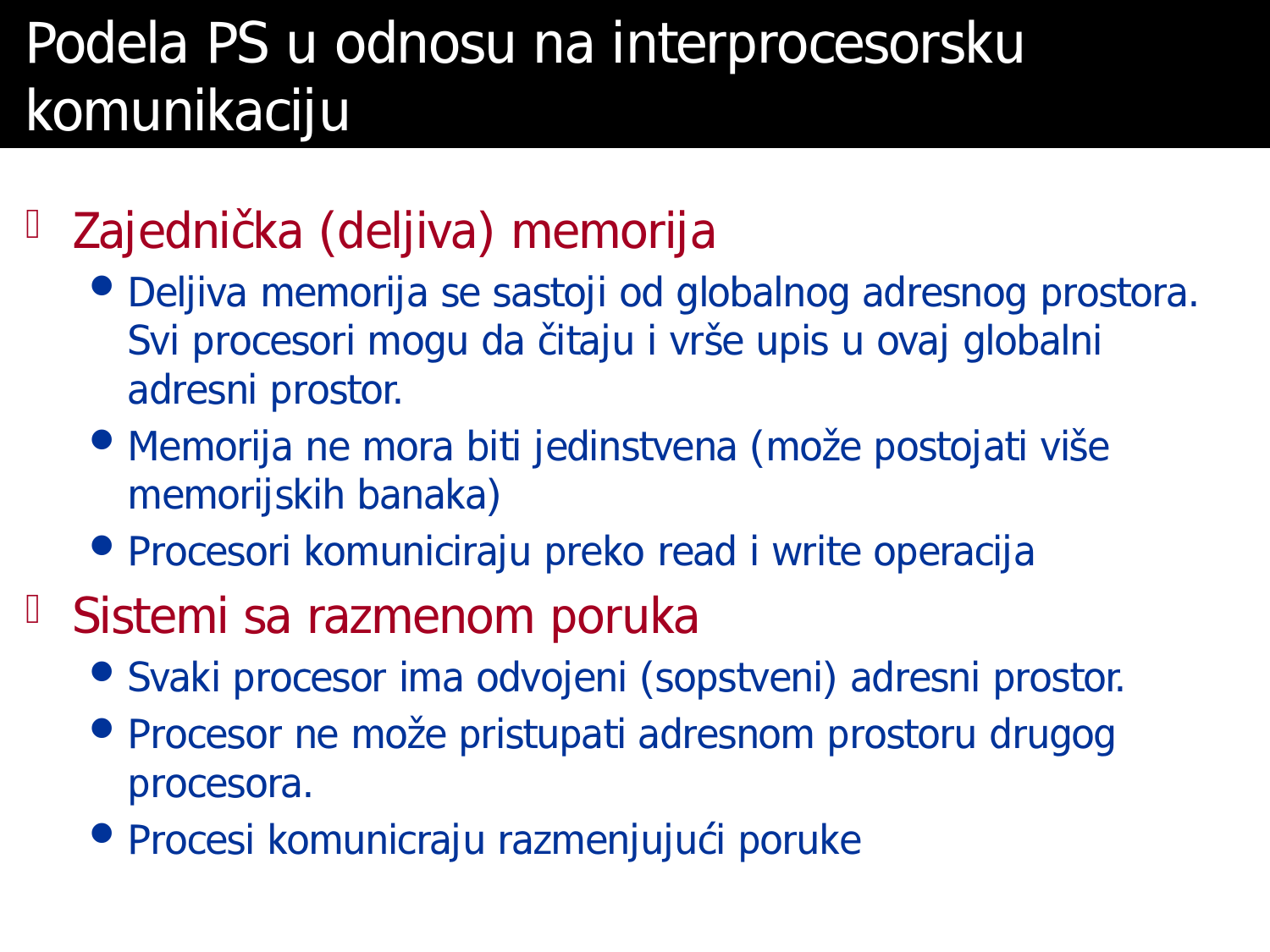

# Podela PS u odnosu na interprocesorsku komunikaciju
Zajednička (deljiva) memorija
Deljiva memorija se sastoji od globalnog adresnog prostora. Svi procesori mogu da čitaju i vrše upis u ovaj globalni adresni prostor.
Memorija ne mora biti jedinstvena (može postojati više memorijskih banaka)
Procesori komuniciraju preko read i write operacija
Sistemi sa razmenom poruka
Svaki procesor ima odvojeni (sopstveni) adresni prostor.
Procesor ne može pristupati adresnom prostoru drugog procesora.
Procesi komunicraju razmenjujući poruke